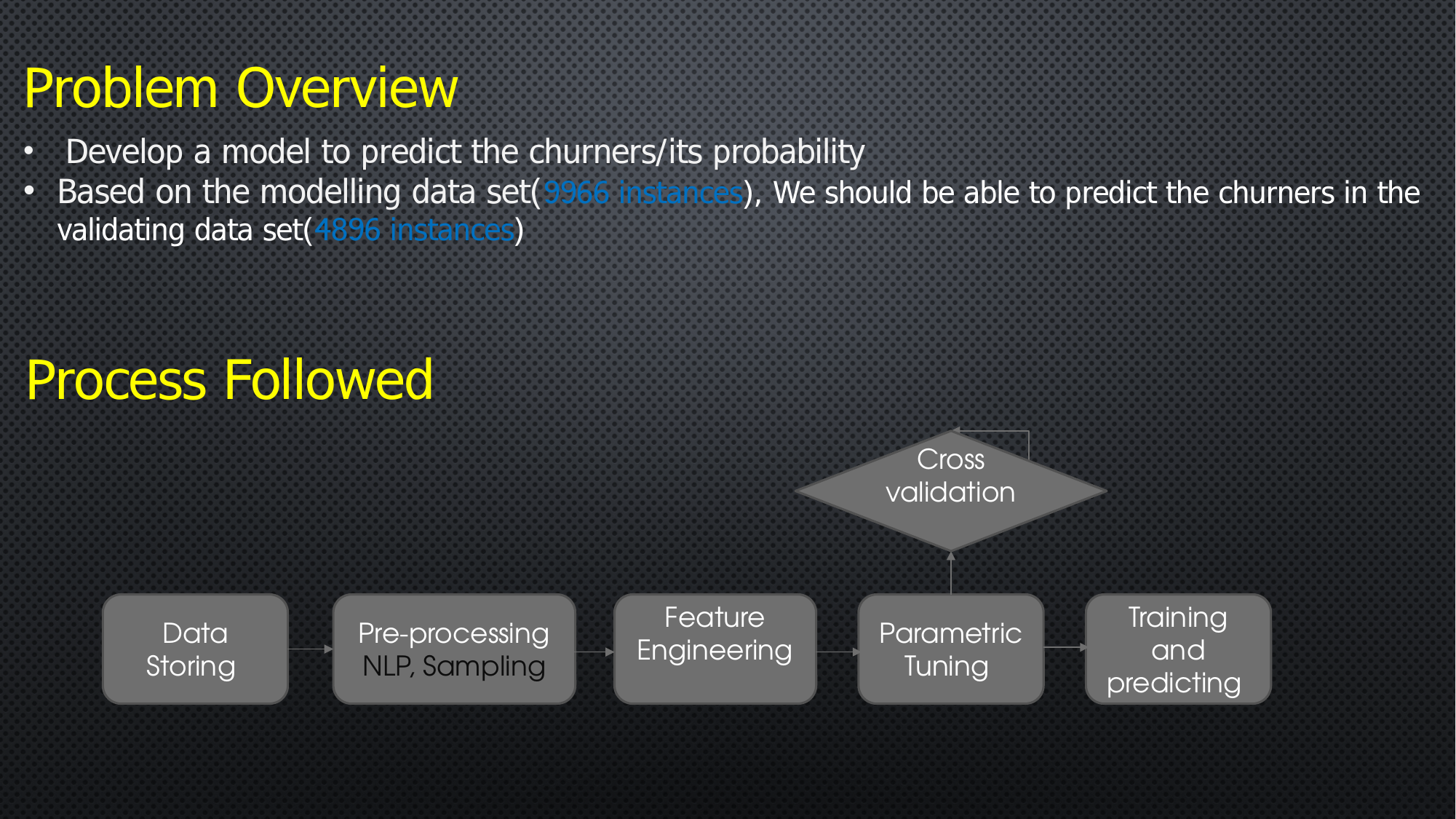

Problem Overview
 Develop a model to predict the churners/its probability
Based on the modelling data set(9966 instances), We should be able to predict the churners in the validating data set(4896 instances)

Process Followed
Cross validation

Data Storing
Pre-processing
NLP, Sampling
Feature Engineering

Parametric Tuning
Training and predicting